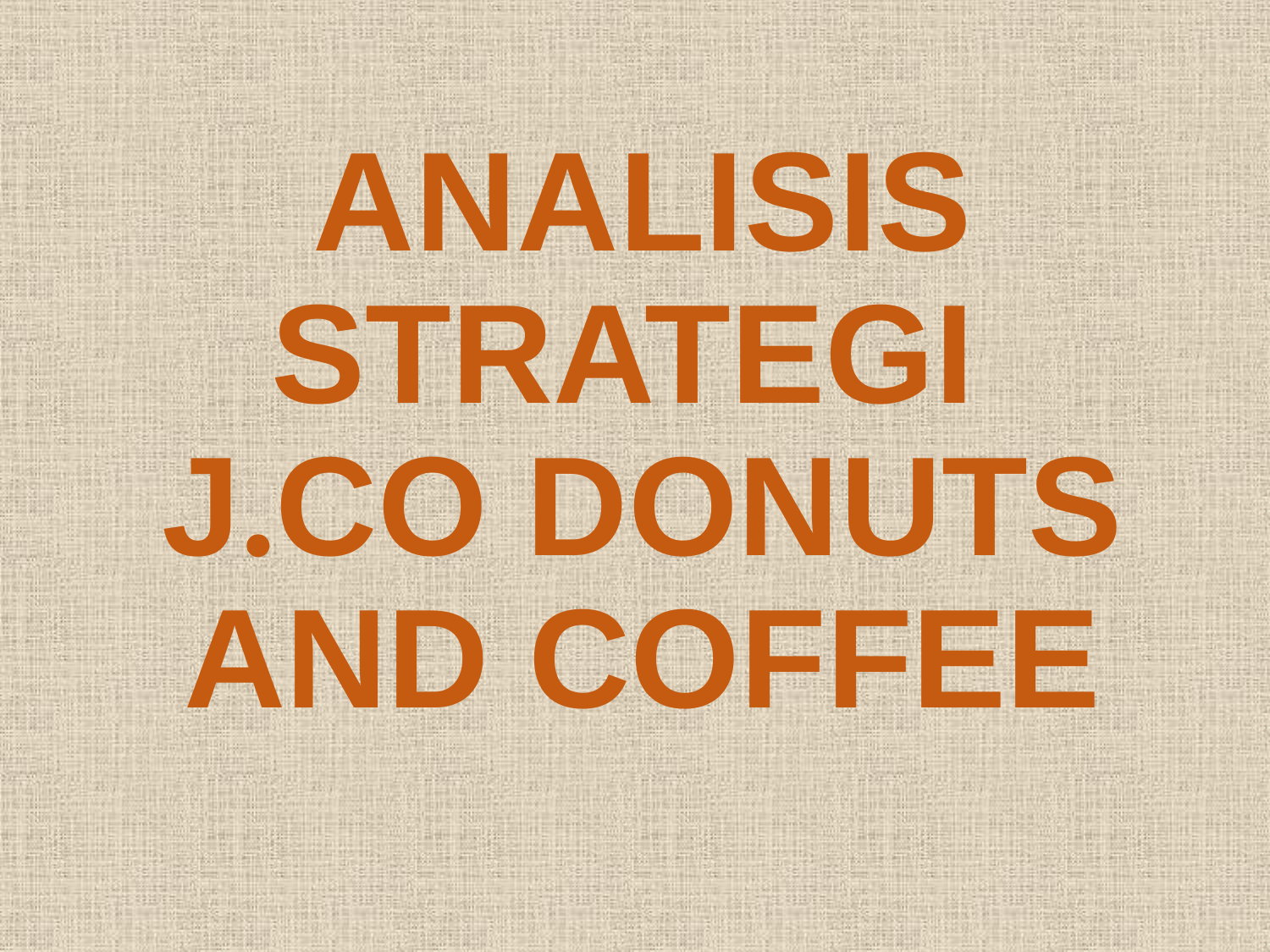

# ANALISIS STRATEGI J.CO DONUTS AND COFFEE